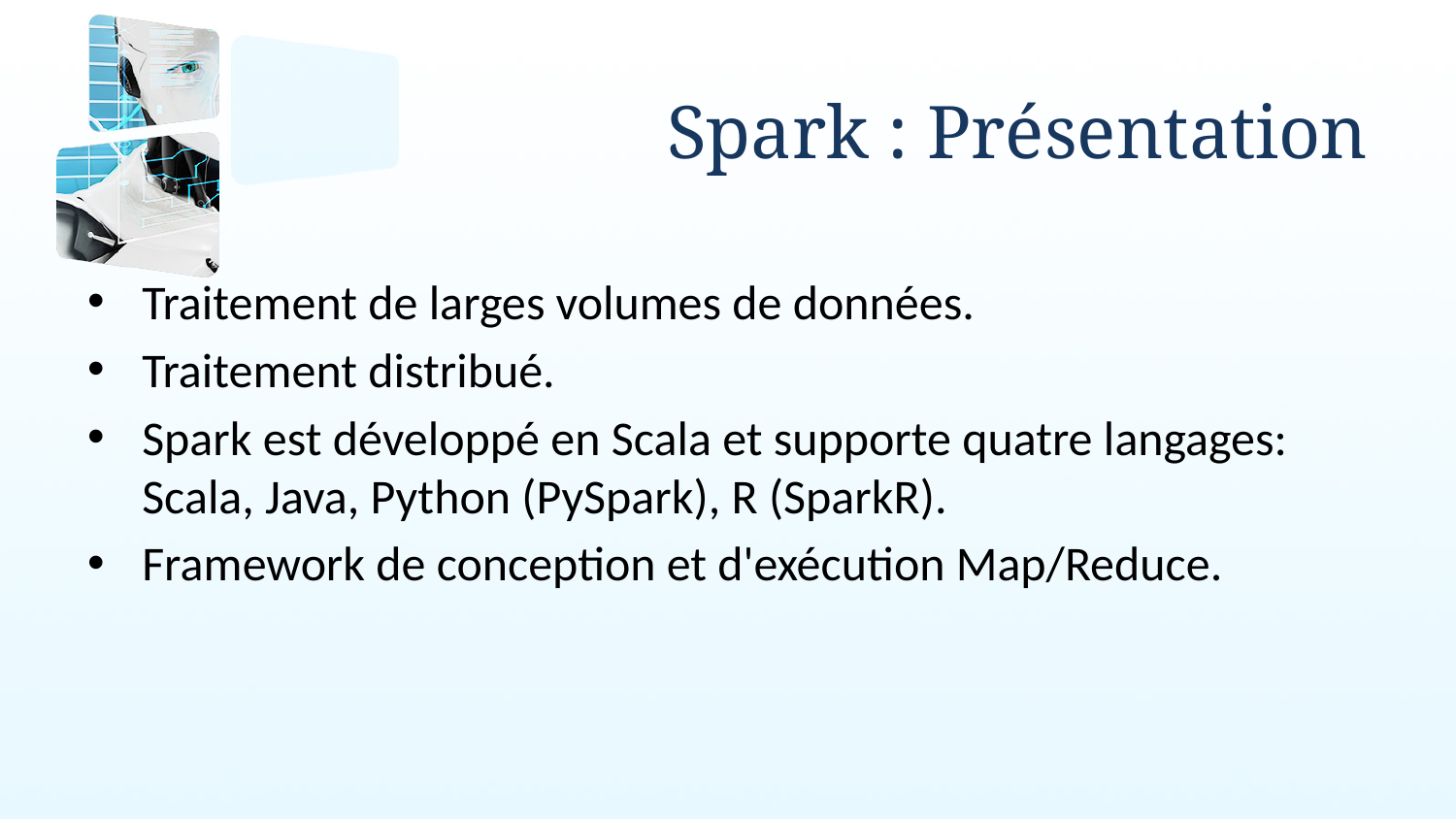

# Spark : Présentation
Traitement de larges volumes de données.
Traitement distribué.
Spark est développé en Scala et supporte quatre langages: Scala, Java, Python (PySpark), R (SparkR).
Framework de conception et d'exécution Map/Reduce.